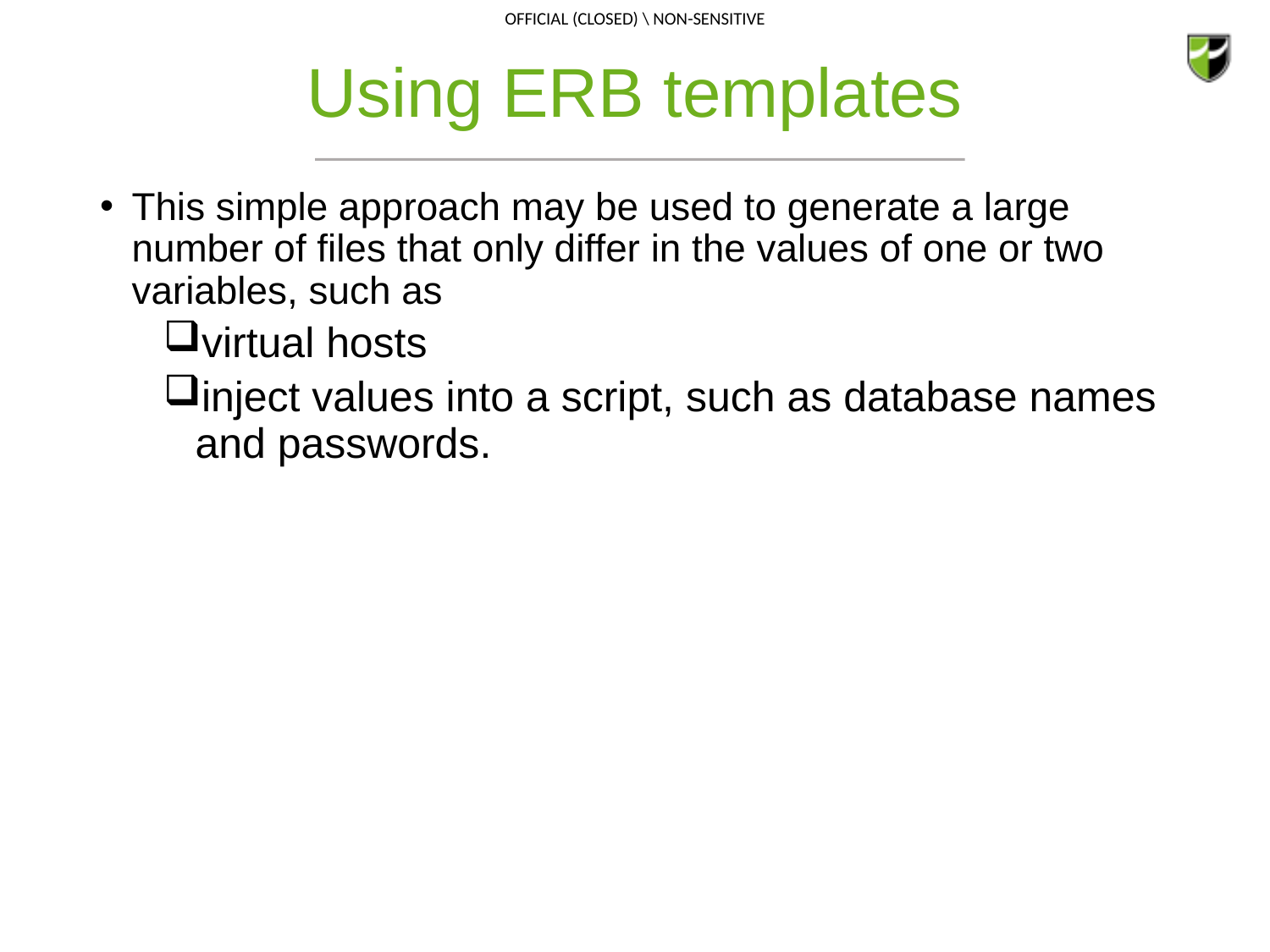

# Using ERB templates
This simple approach may be used to generate a large number of files that only differ in the values of one or two variables, such as
virtual hosts
inject values into a script, such as database names and passwords.